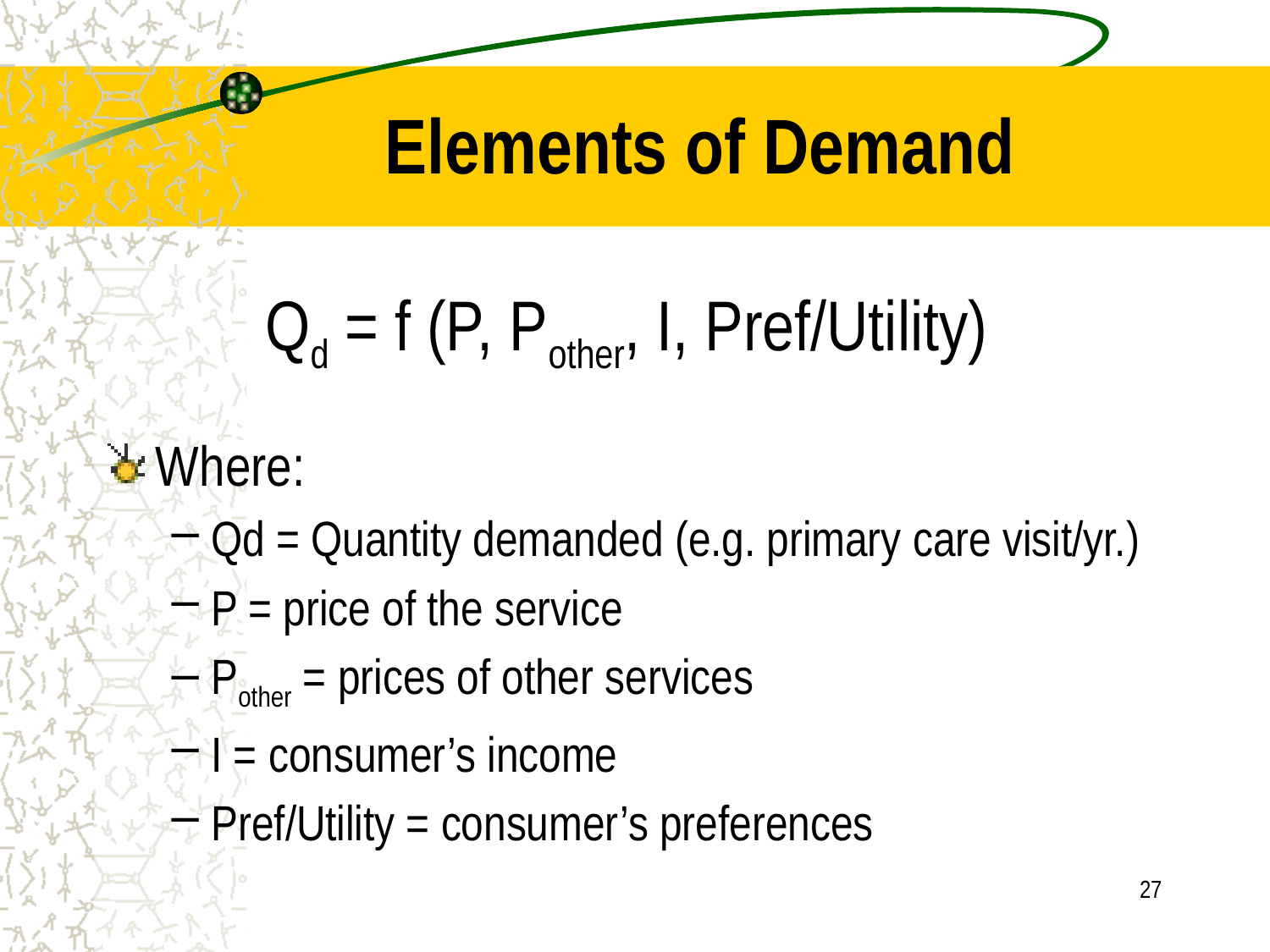

# Elements of Demand
Qd = f (P, Pother, I, Pref/Utility)
Where:
Qd = Quantity demanded (e.g. primary care visit/yr.)
P = price of the service
Pother = prices of other services
I = consumer’s income
Pref/Utility = consumer’s preferences
27